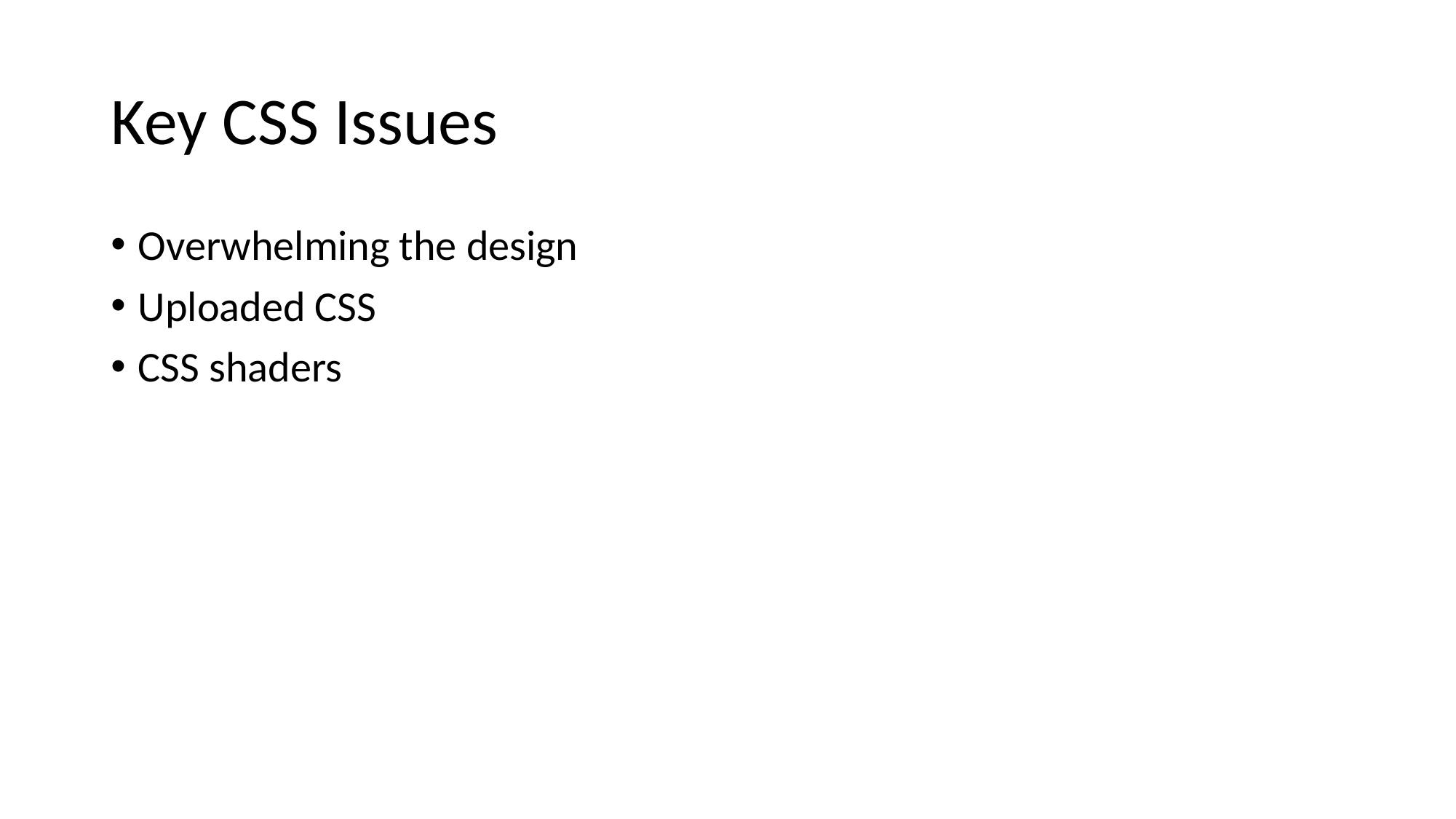

# Key CSS Issues
Overwhelming the design
Uploaded CSS
CSS shaders